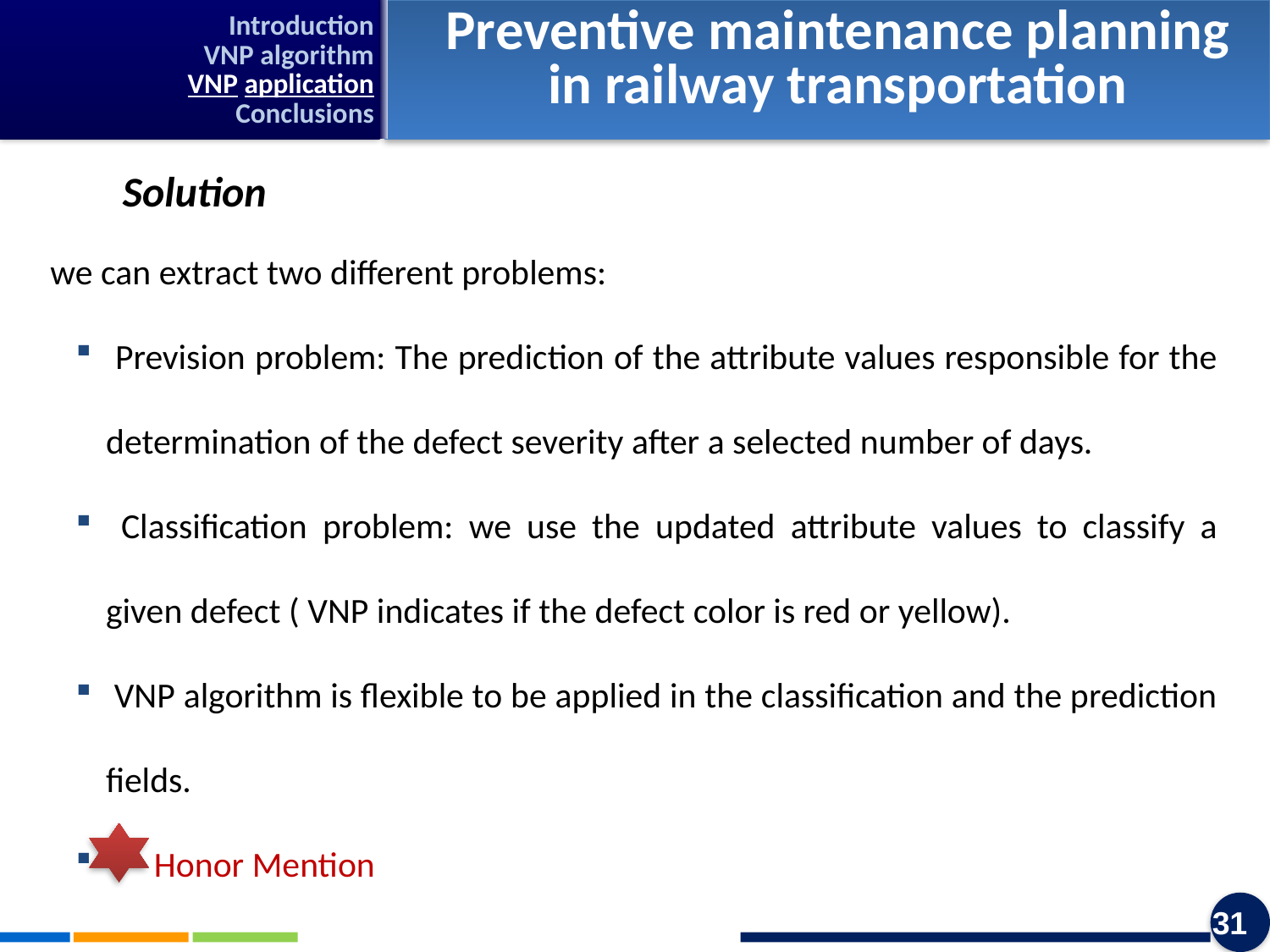

Preventive maintenance planning in railway transportation

Introduction
VNP algorithm
VNP application
Conclusions

 we can extract two different problems:
 Prevision problem: The prediction of the attribute values responsible for the determination of the defect severity after a selected number of days.
 Classification problem: we use the updated attribute values to classify a given defect ( VNP indicates if the defect color is red or yellow).
 VNP algorithm is flexible to be applied in the classification and the prediction fields.
      Honor Mention

Solution

31

31